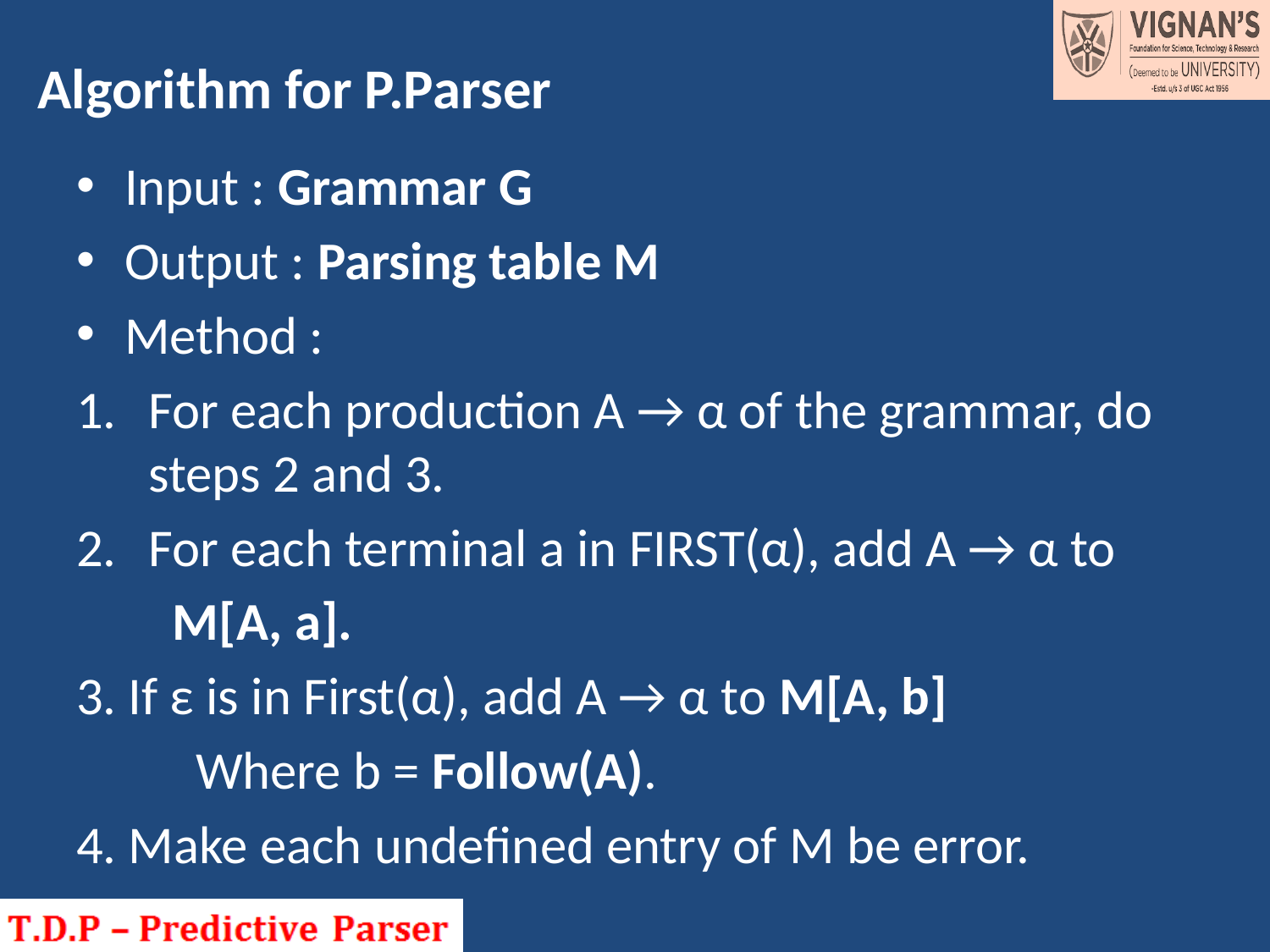

# Algorithm for P.Parser
Input : Grammar G
Output : Parsing table M
Method :
For each production A → α of the grammar, do steps 2 and 3.
For each terminal a in FIRST(α), add A → α to
        M[A, a].
3. If ε is in First(α), add A → α to M[A, b]
		Where b = Follow(A).
4. Make each undefined entry of M be error.